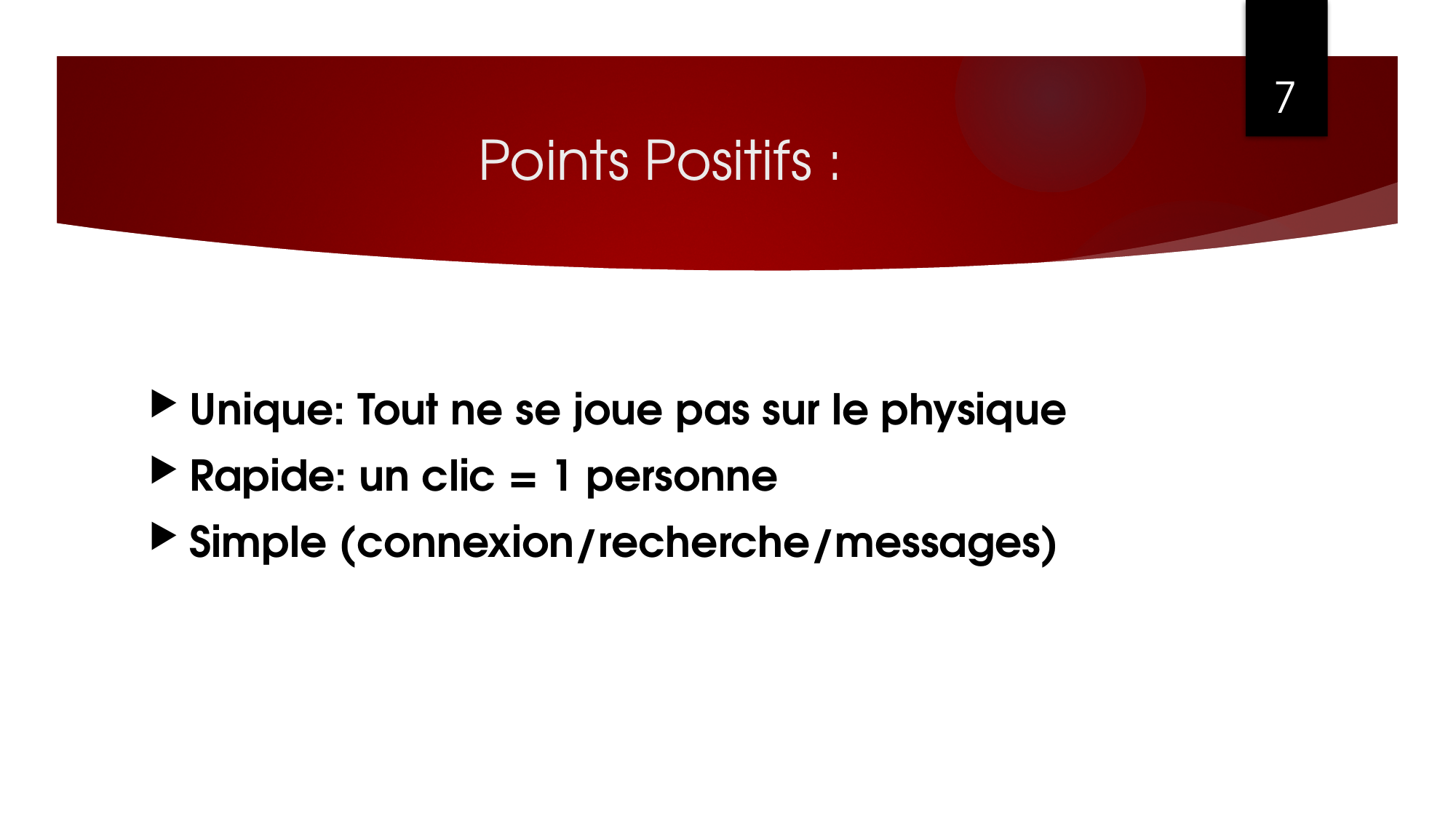

7
# Points Positifs :

Unique: Tout ne se joue pas sur le physique
Rapide: un clic = 1 personne
Simple (connexion/recherche/messages)